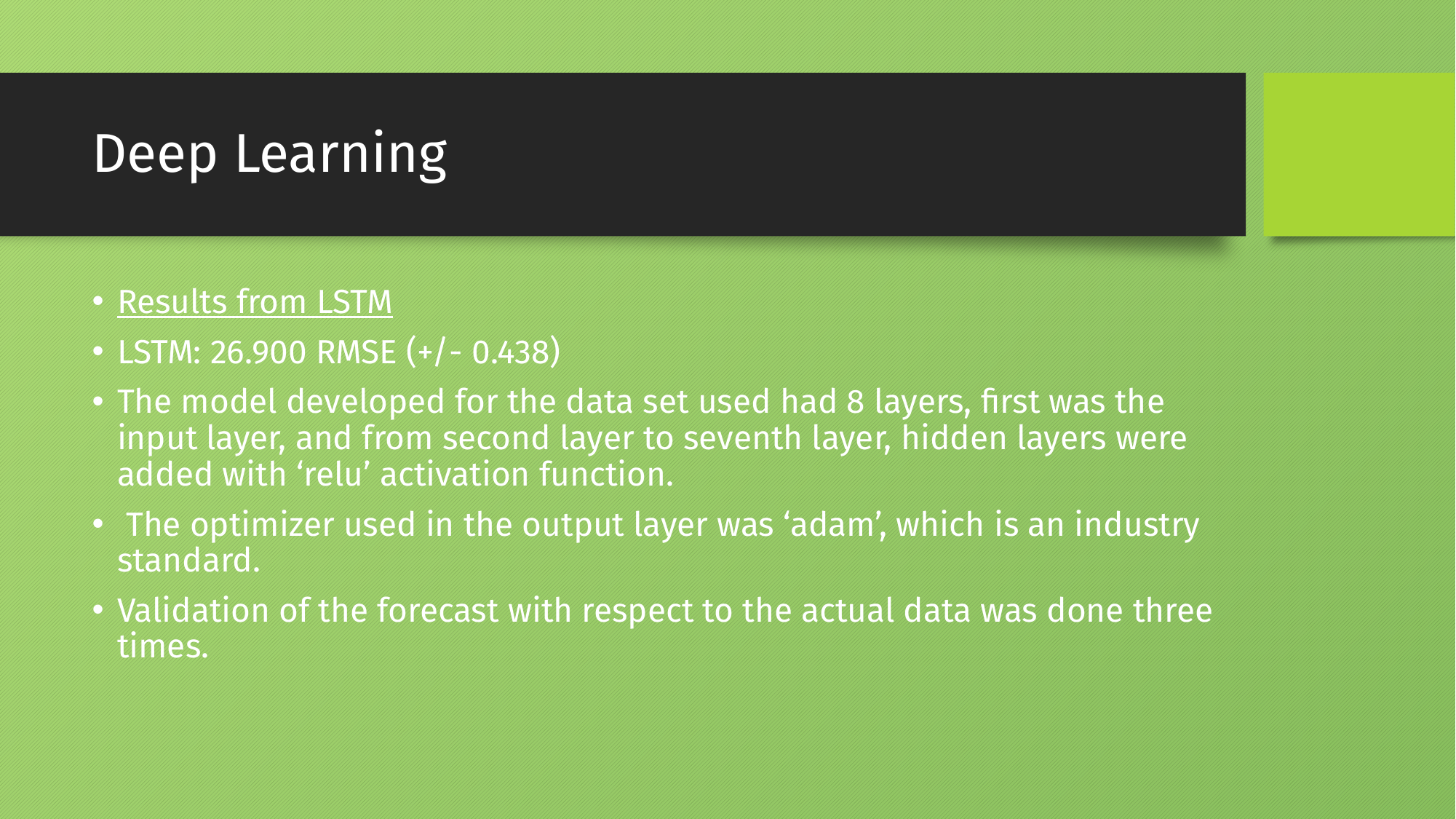

# Deep Learning
Results from LSTM
LSTM: 26.900 RMSE (+/- 0.438)
The model developed for the data set used had 8 layers, first was the input layer, and from second layer to seventh layer, hidden layers were added with ‘relu’ activation function.
 The optimizer used in the output layer was ‘adam’, which is an industry standard.
Validation of the forecast with respect to the actual data was done three times.